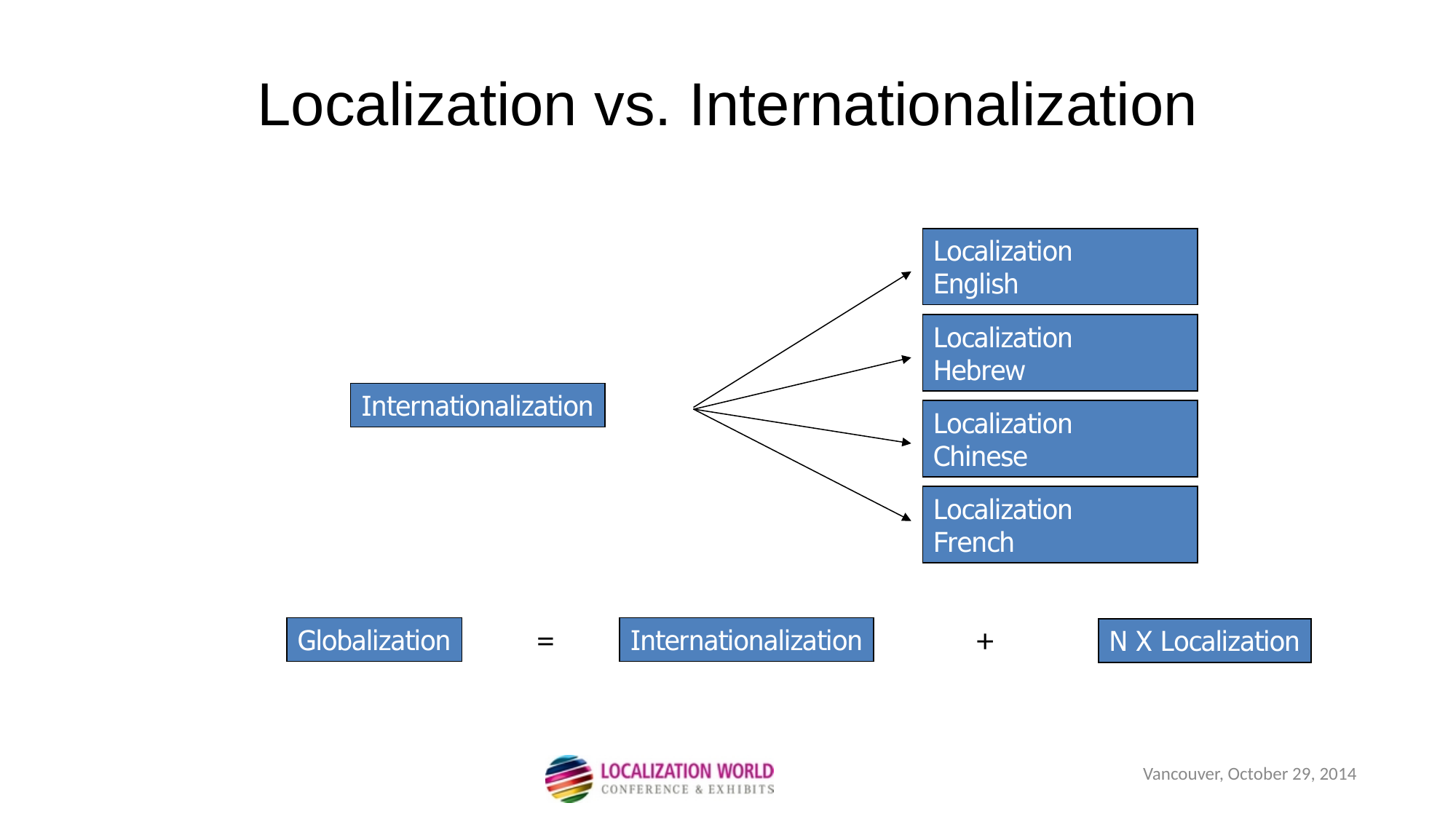

Localization vs. Internationalization
Localization
English

Localization
Hebrew

Internationalization
Localization
Chinese

Localization
French
Globalization
Internationalization
=
+
N X Localization